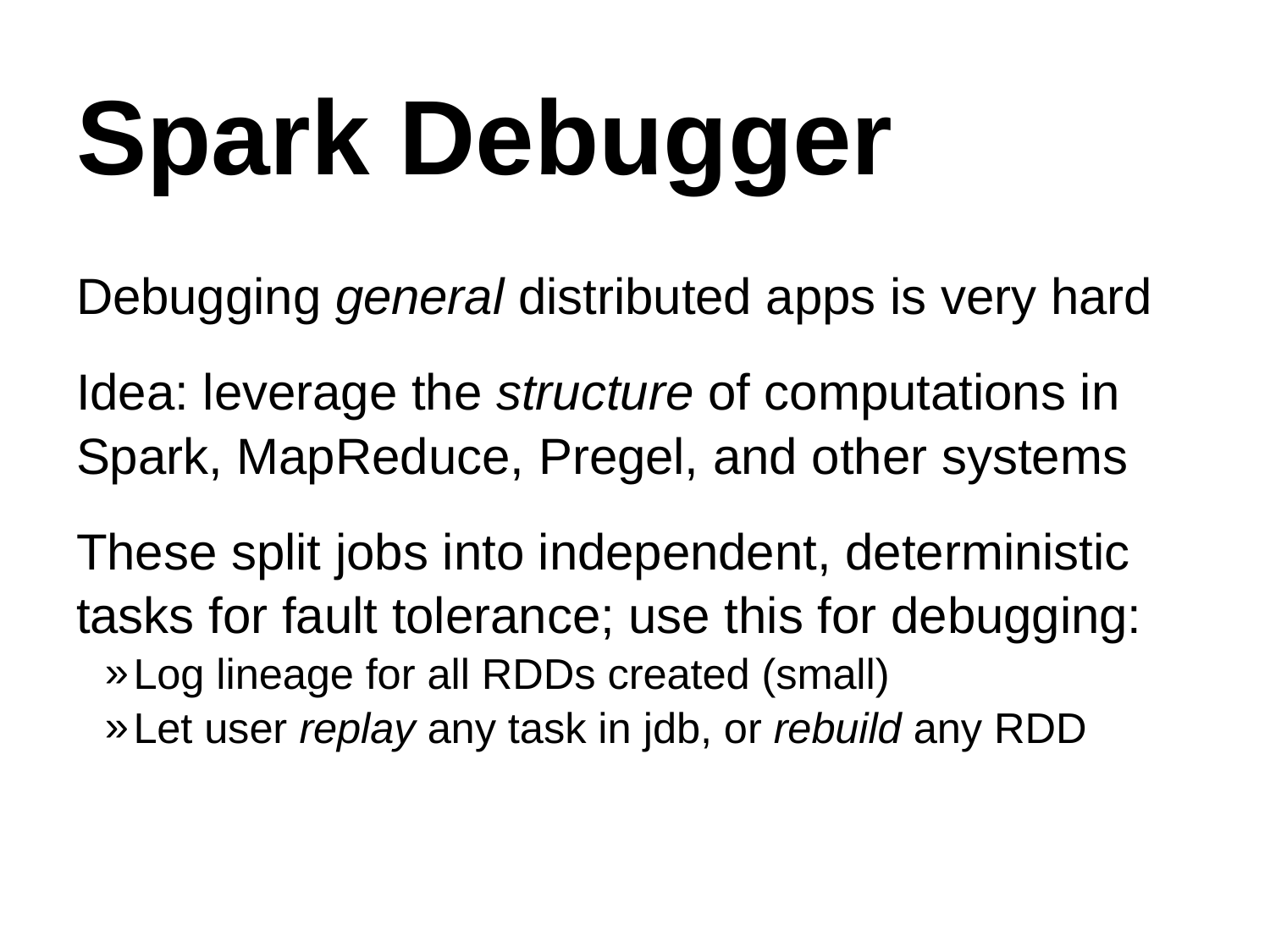

# Spark Debugger
Debugging general distributed apps is very hard
Idea: leverage the structure of computations in Spark, MapReduce, Pregel, and other systems
These split jobs into independent, deterministic tasks for fault tolerance; use this for debugging:
Log lineage for all RDDs created (small)
Let user replay any task in jdb, or rebuild any RDD